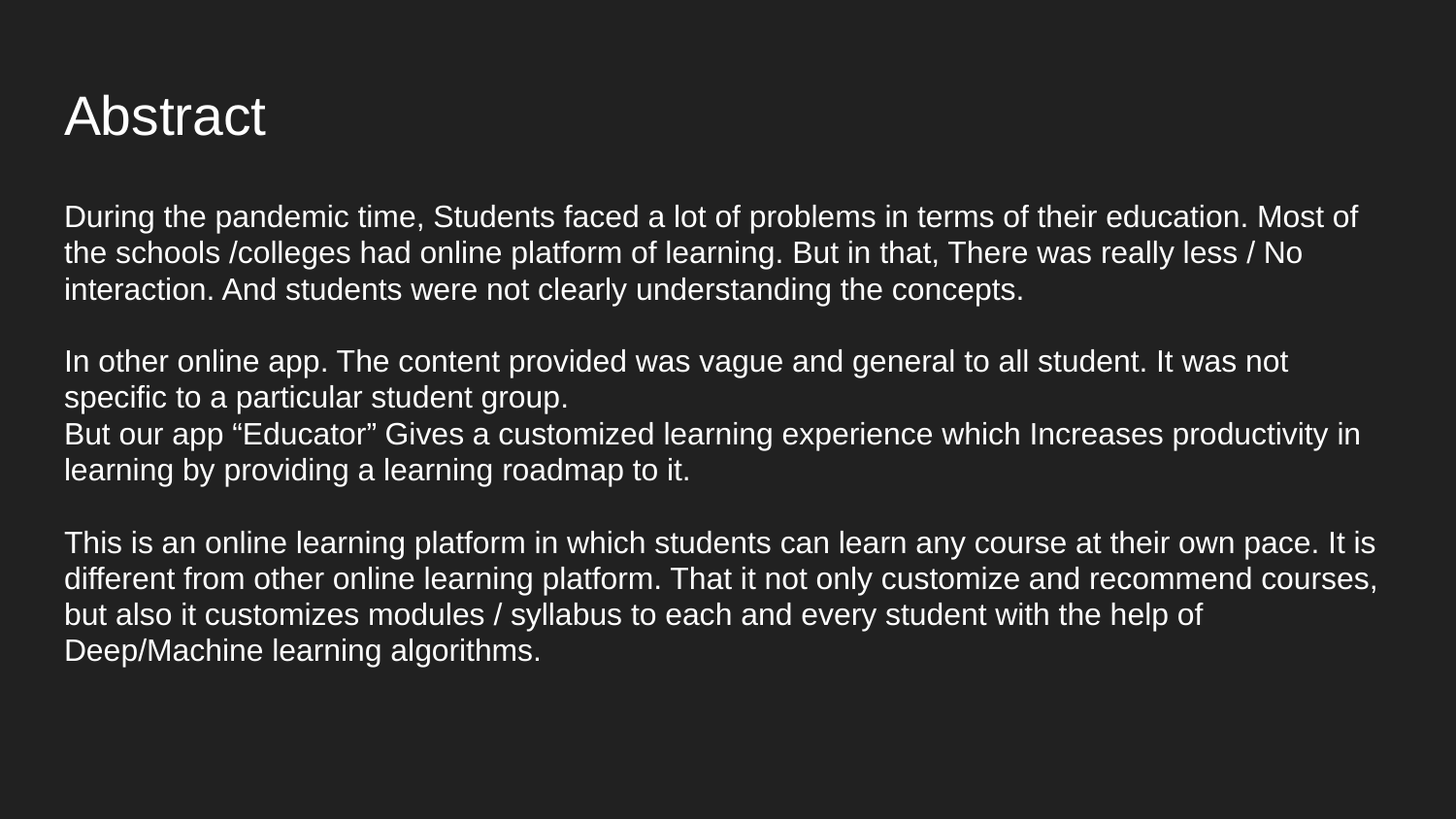

# Abstract

During the pandemic time, Students faced a lot of problems in terms of their education. Most of the schools /colleges had online platform of learning. But in that, There was really less / No interaction. And students were not clearly understanding the concepts.

In other online app. The content provided was vague and general to all student. It was not specific to a particular student group.
But our app “Educator” Gives a customized learning experience which Increases productivity in learning by providing a learning roadmap to it.

This is an online learning platform in which students can learn any course at their own pace. It is different from other online learning platform. That it not only customize and recommend courses, but also it customizes modules / syllabus to each and every student with the help of Deep/Machine learning algorithms.